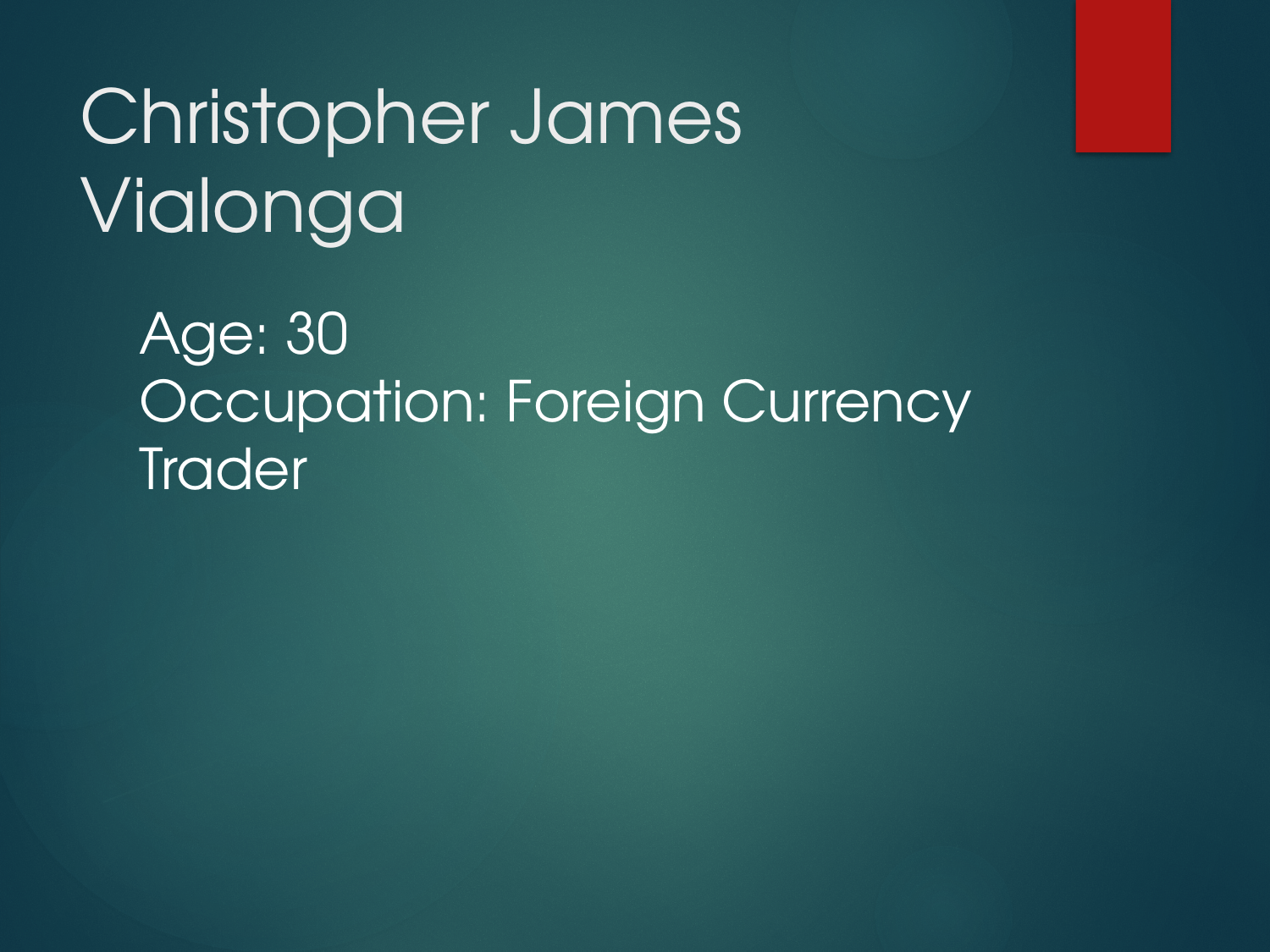

# Christopher James Vialonga

Age: 30
Occupation: Foreign Currency Trader